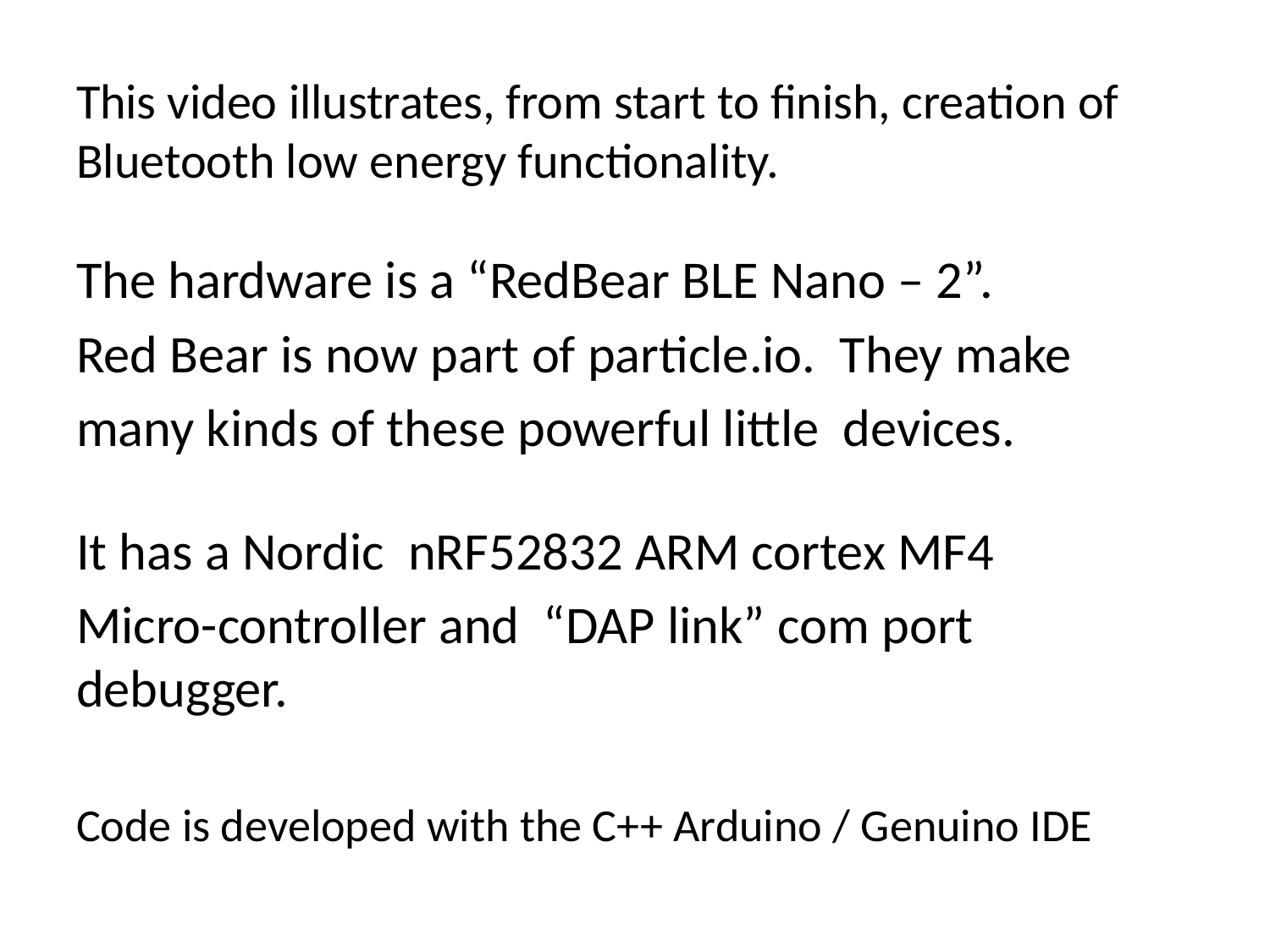

This video illustrates, from start to finish, creation of  Bluetooth low energy functionality.

The hardware is a “RedBear BLE Nano – 2”.
Red Bear is now part of particle.io.  They make
many kinds of these powerful little  devices.

It has a Nordic  nRF52832 ARM cortex MF4
Micro-controller and  “DAP link” com port debugger.

Code is developed with the C++ Arduino / Genuino IDE